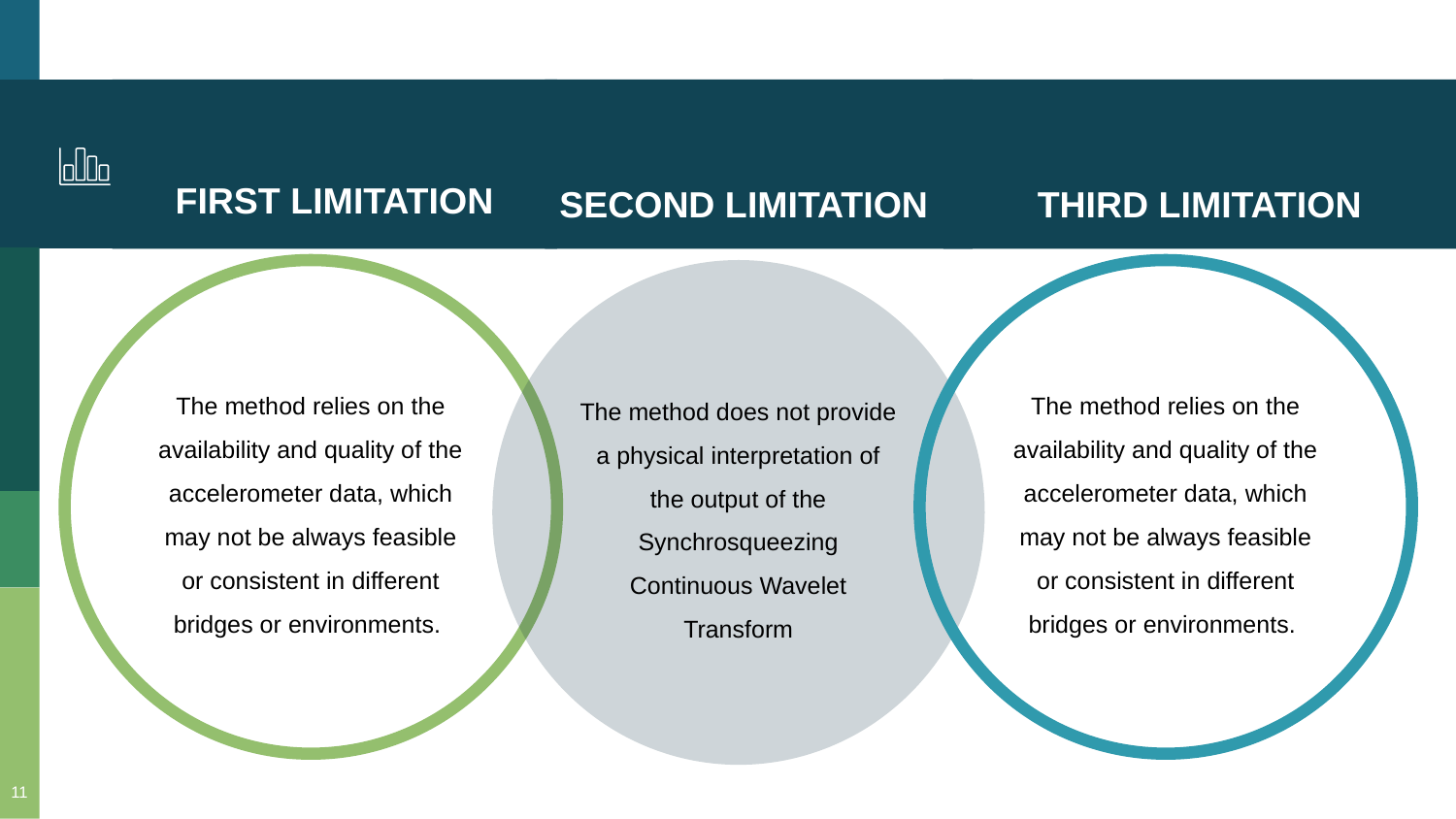

FIRST LIMITATION

SECOND LIMITATION

THIRD LIMITATION

The method relies on the availability and quality of the accelerometer data, which may not be always feasible or consistent in different bridges or environments.
The method does not provide a physical interpretation of the output of the Synchrosqueezing Continuous Wavelet Transform
The method relies on the availability and quality of the accelerometer data, which may not be always feasible or consistent in different bridges or environments.
11